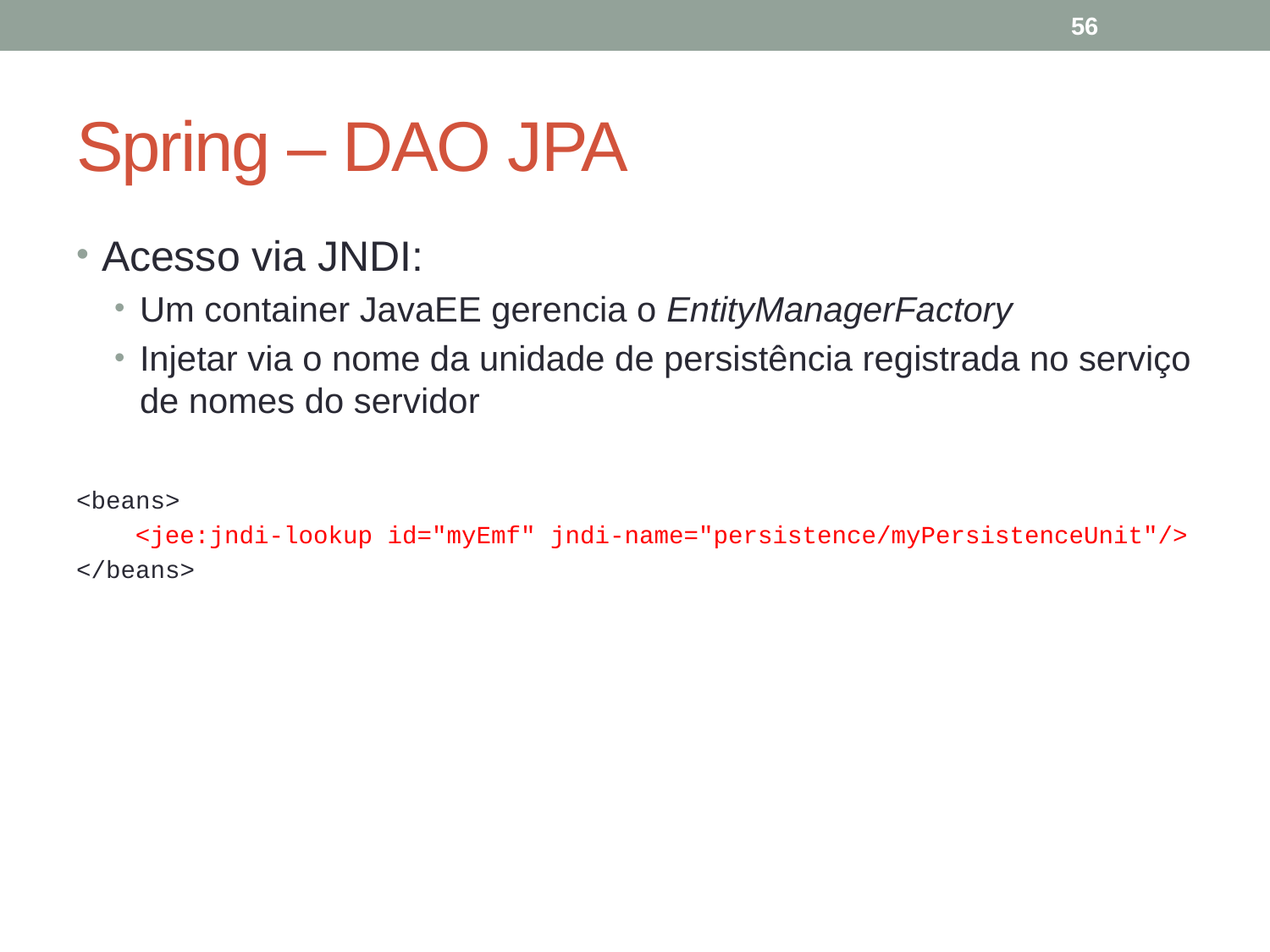

56
# Spring – DAO JPA
Acesso via JNDI:
Um container JavaEE gerencia o EntityManagerFactory
Injetar via o nome da unidade de persistência registrada no serviço de nomes do servidor

<beans>
    <jee:jndi-lookup id="myEmf" jndi-name="persistence/myPersistenceUnit"/>
</beans>